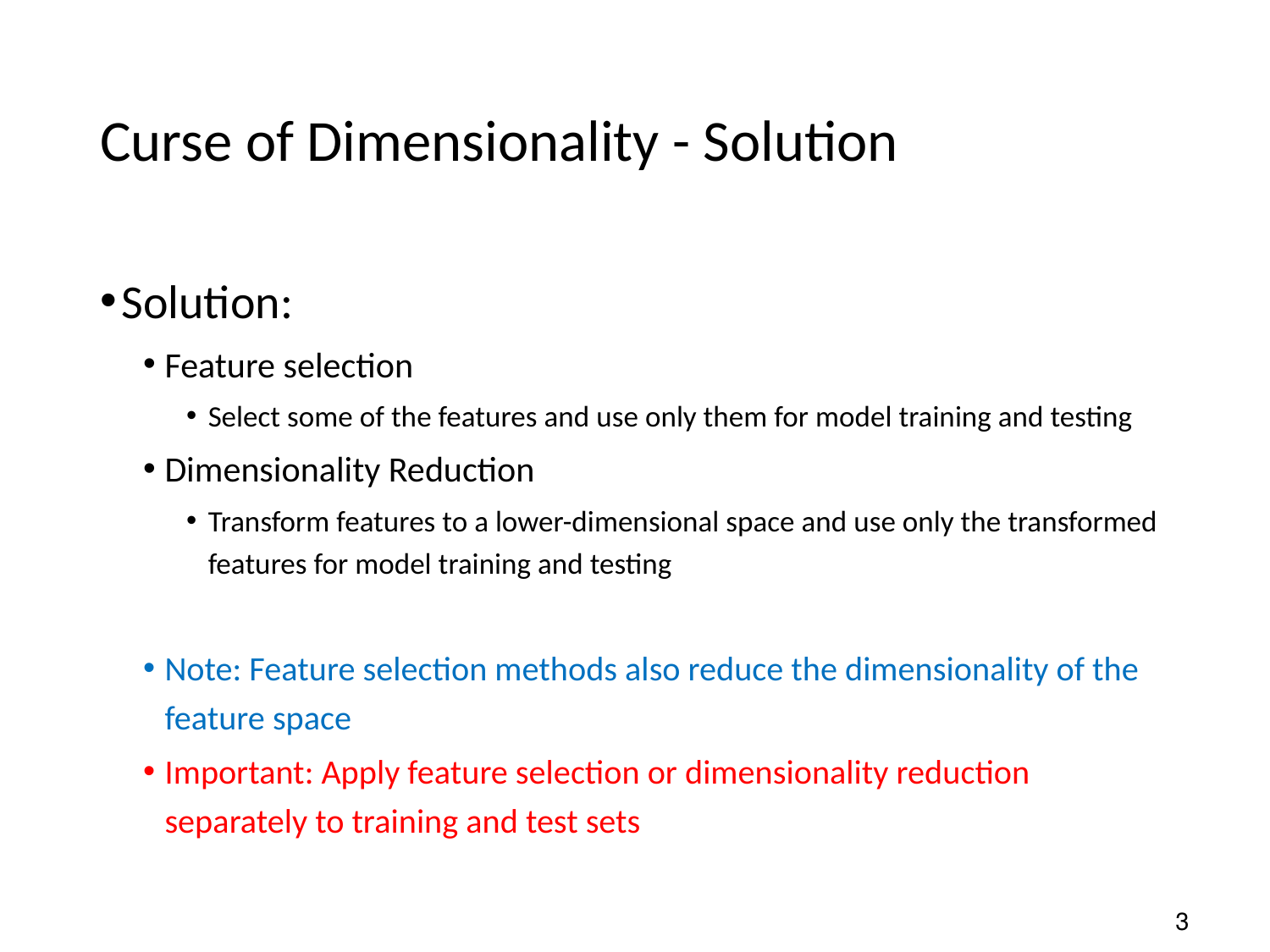

# Curse of Dimensionality - Solution
Solution:
Feature selection
Select some of the features and use only them for model training and testing
Dimensionality Reduction
Transform features to a lower-dimensional space and use only the transformed features for model training and testing

Note: Feature selection methods also reduce the dimensionality of the feature space
Important: Apply feature selection or dimensionality reduction separately to training and test sets